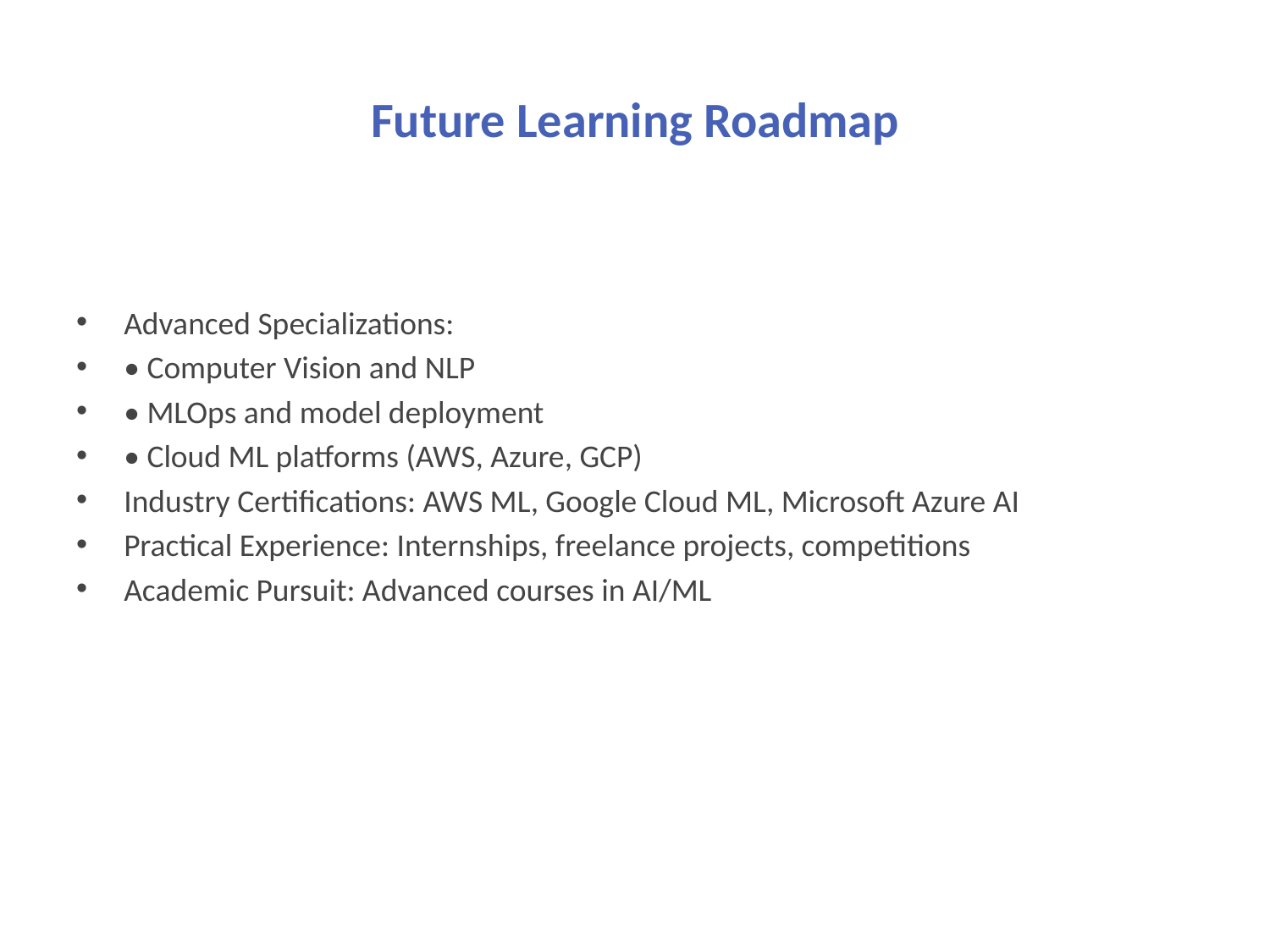

# Future Learning Roadmap

Advanced Specializations:
• Computer Vision and NLP
• MLOps and model deployment
• Cloud ML platforms (AWS, Azure, GCP)
Industry Certifications: AWS ML, Google Cloud ML, Microsoft Azure AI
Practical Experience: Internships, freelance projects, competitions
Academic Pursuit: Advanced courses in AI/ML